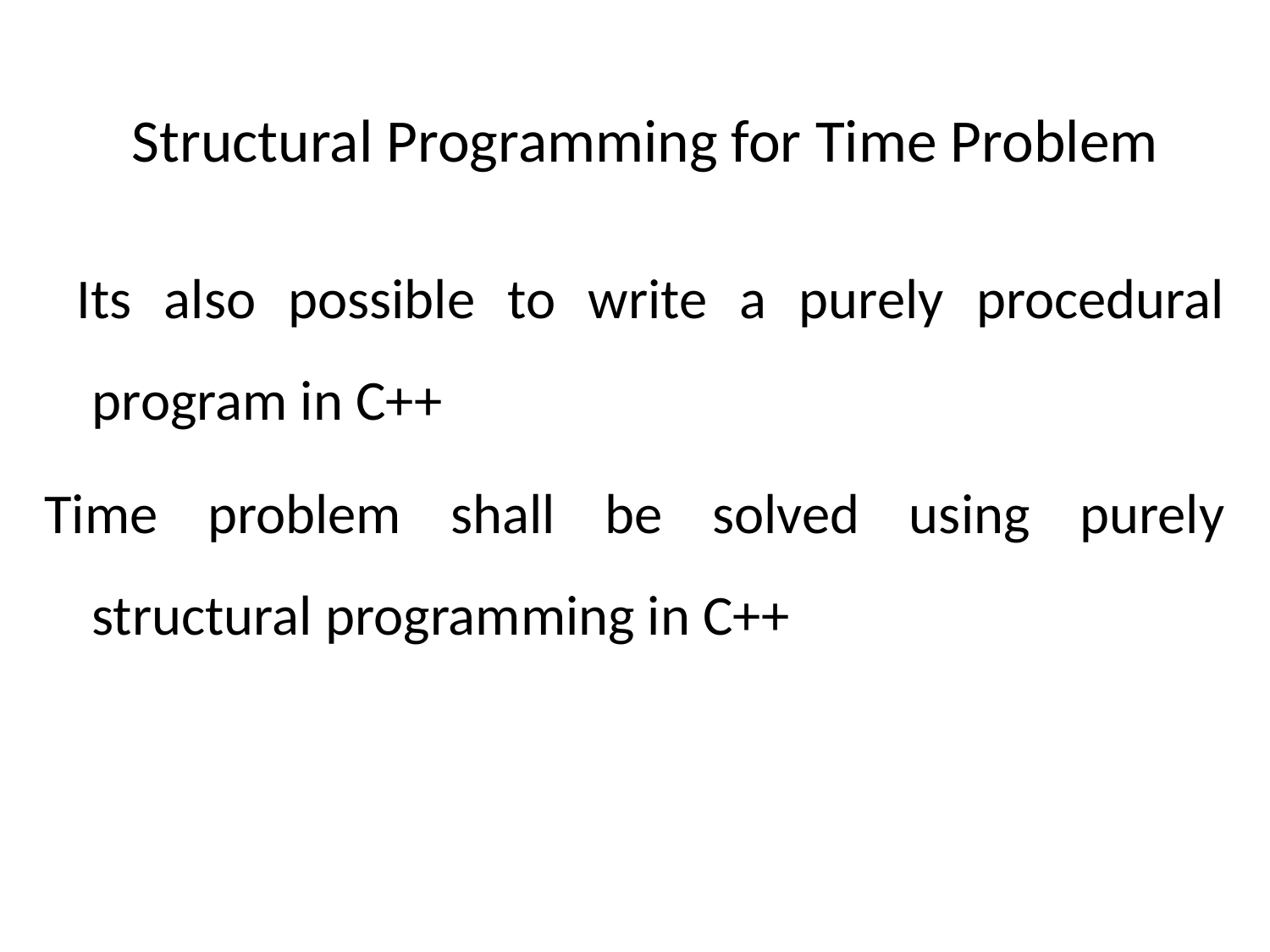

# Structural Programming for Time Problem
 Its also possible to write a purely procedural program in C++
Time problem shall be solved using purely structural programming in C++